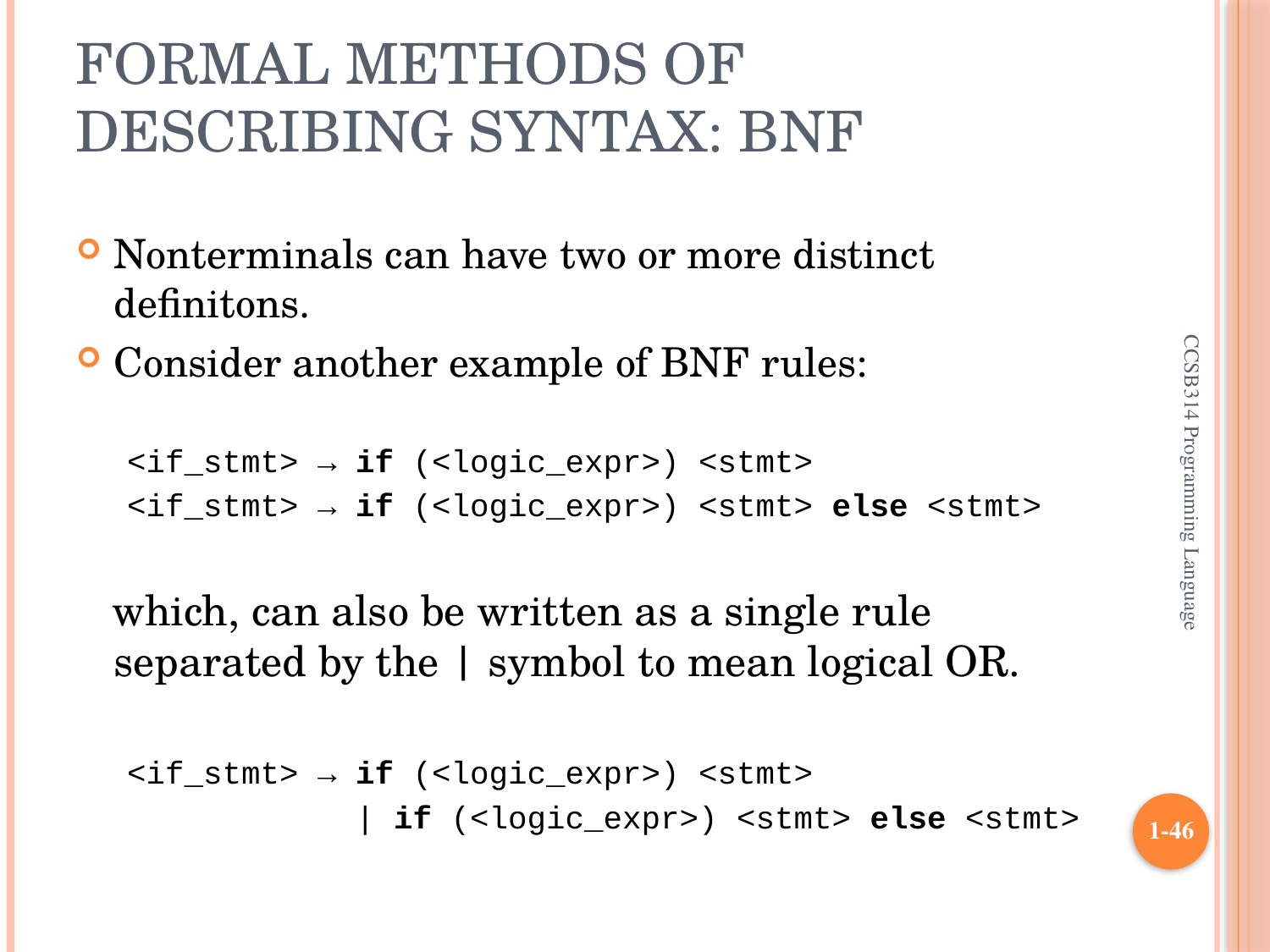

# Formal Methods of Describing Syntax: BNF
Nonterminals can have two or more distinct definitons.
Consider another example of BNF rules:

<if_stmt> → if (<logic_expr>) <stmt>
<if_stmt> → if (<logic_expr>) <stmt> else <stmt>

   which, can also be written as a single rule separated by the | symbol to mean logical OR.

<if_stmt> → if (<logic_expr>) <stmt>
            | if (<logic_expr>) <stmt> else <stmt>

CCSB314 Programming Language
1-46